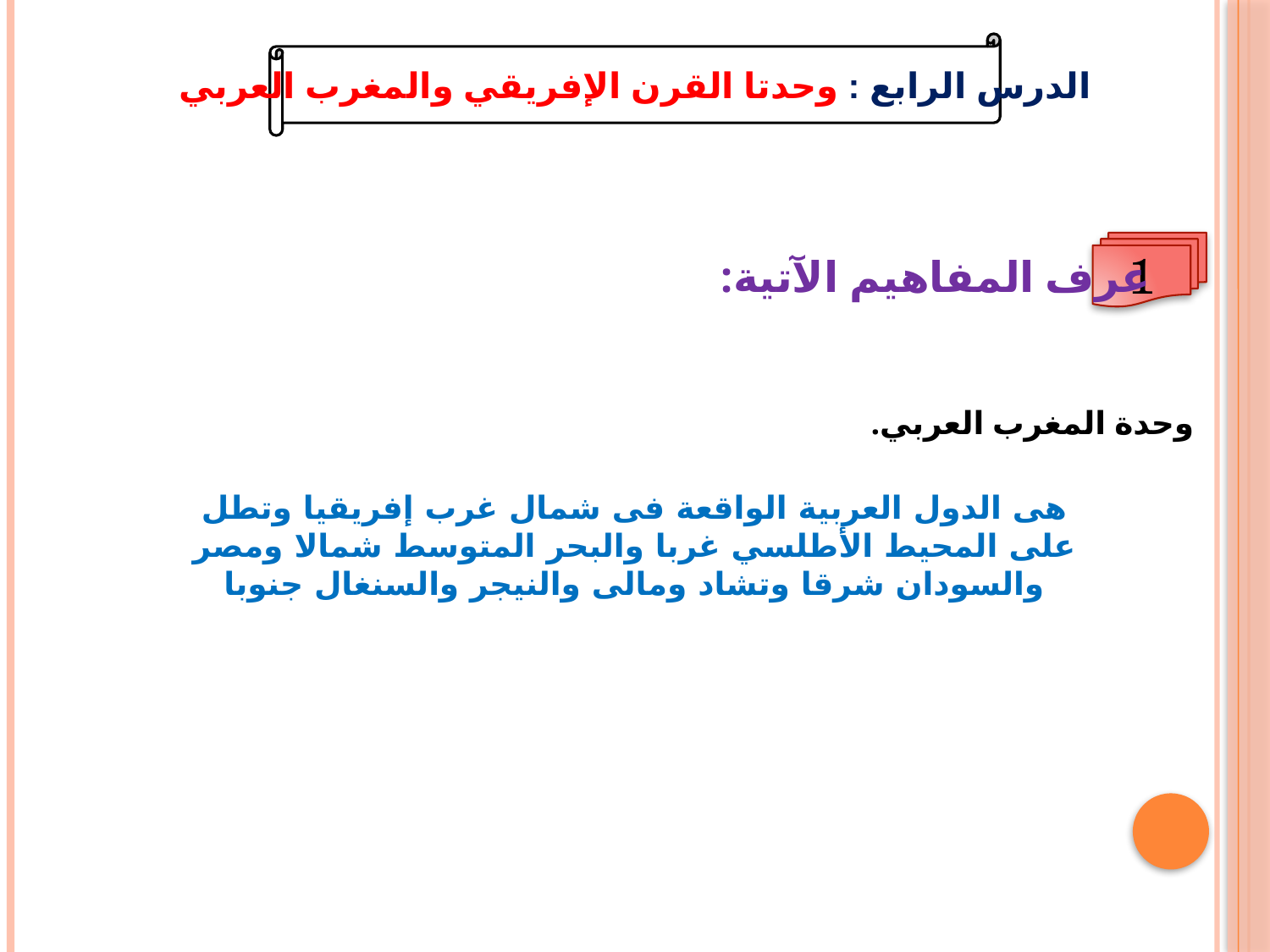

الدرس الرابع : وحدتا القرن الإفريقي والمغرب العربي

1
عرف المفاهيم الآتية:
وحدة المغرب العربي.
هى الدول العربية الواقعة فى شمال غرب إفريقيا وتطل على المحيط الأطلسي غربا والبحر المتوسط شمالا ومصر والسودان شرقا وتشاد ومالى والنيجر والسنغال جنوبا